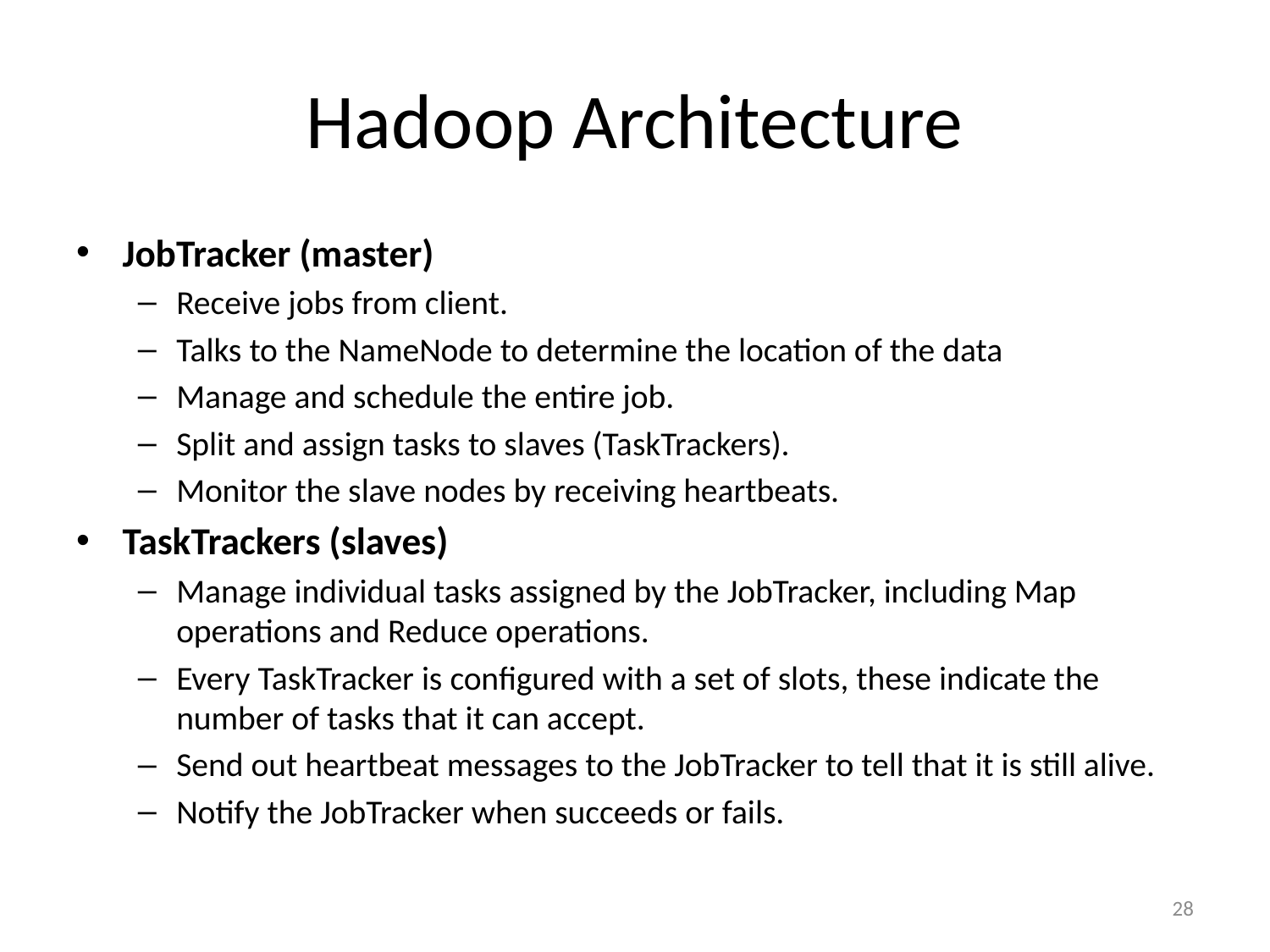

# Hadoop Architecture
JobTracker (master)
Receive jobs from client.
Talks to the NameNode to determine the location of the data
Manage and schedule the entire job.
Split and assign tasks to slaves (TaskTrackers).
Monitor the slave nodes by receiving heartbeats.
TaskTrackers (slaves)
Manage individual tasks assigned by the JobTracker, including Map operations and Reduce operations.
Every TaskTracker is configured with a set of slots, these indicate the number of tasks that it can accept.
Send out heartbeat messages to the JobTracker to tell that it is still alive.
Notify the JobTracker when succeeds or fails.

28